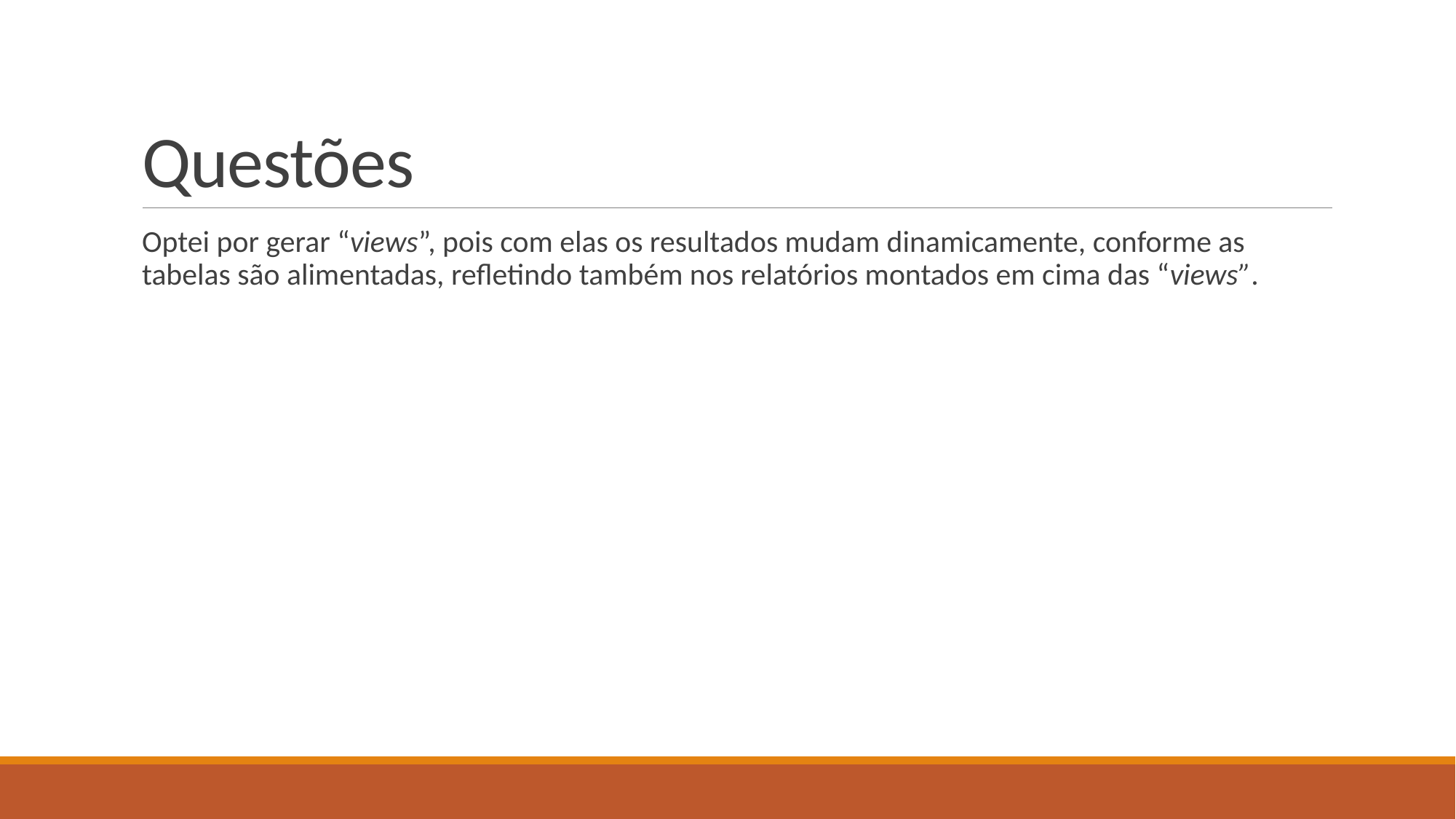

# Questões
Optei por gerar “views”, pois com elas os resultados mudam dinamicamente, conforme as tabelas são alimentadas, refletindo também nos relatórios montados em cima das “views”.